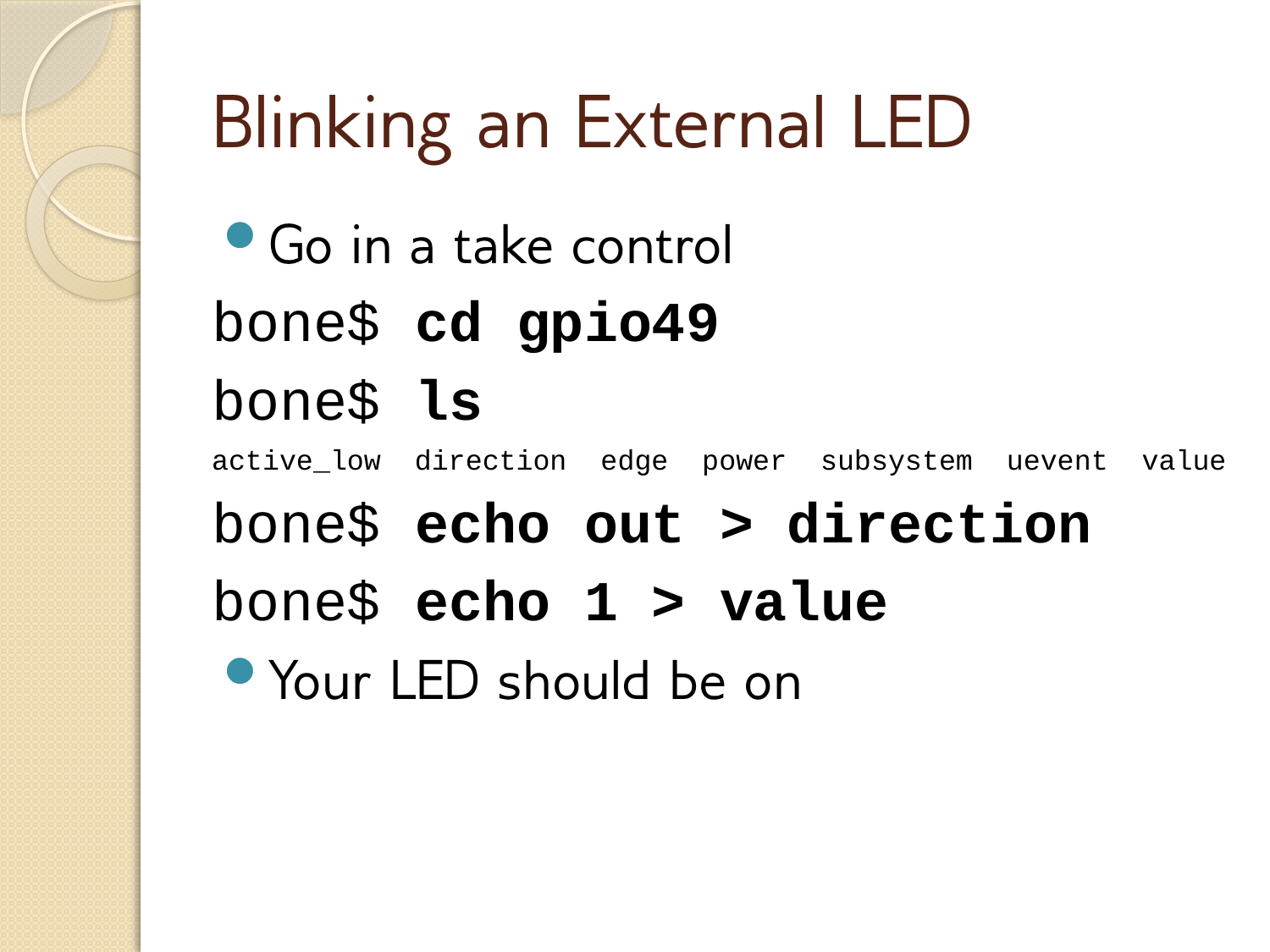

# Blinking an External LED
Go in a take control
bone$ cd gpio49
bone$ ls
active_low  direction  edge  power  subsystem  uevent  value
bone$ echo out > direction
bone$ echo 1 > value
Your LED should be on